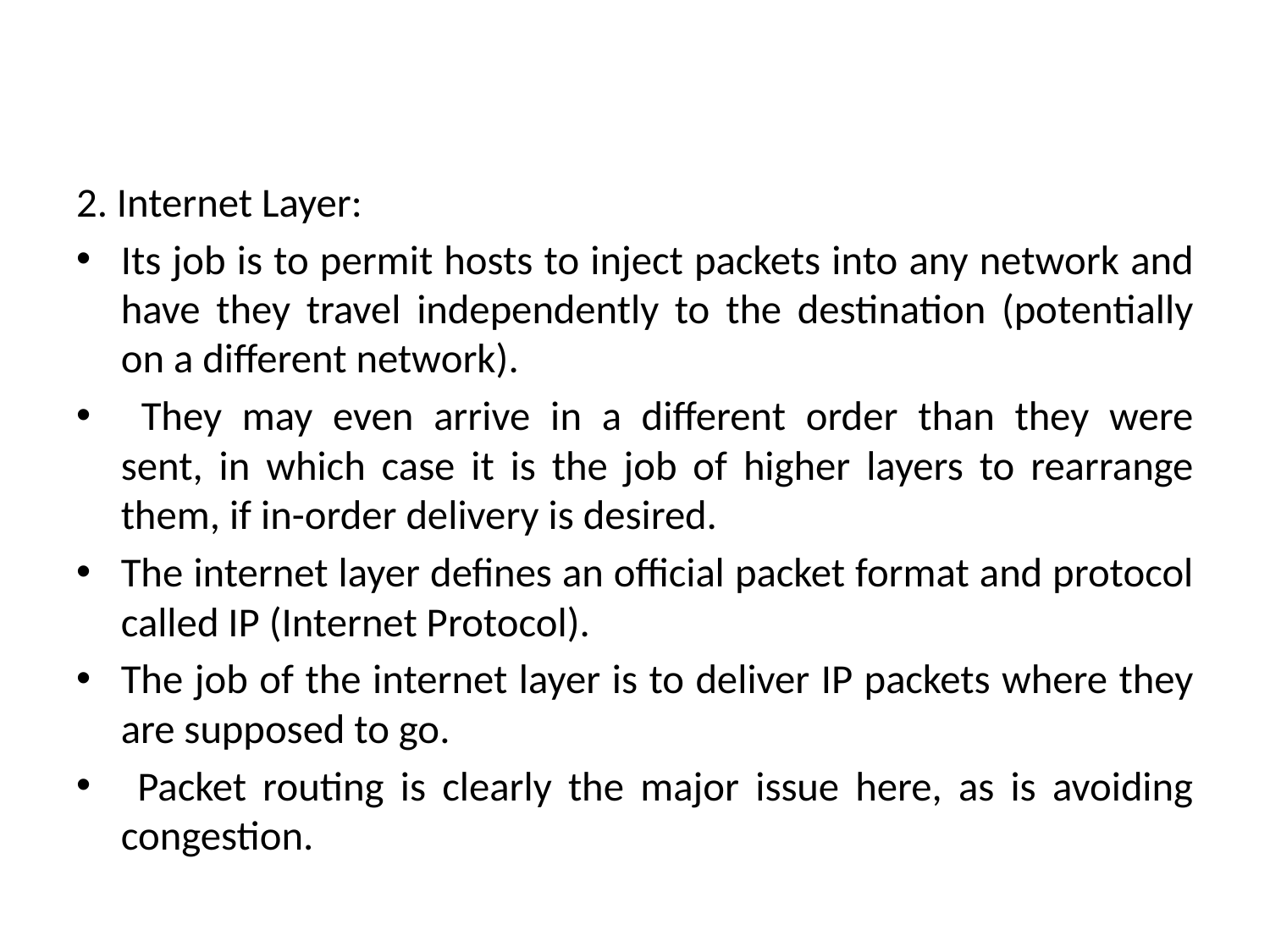

#
2. Internet Layer:
Its job is to permit hosts to inject packets into any network and have they travel independently to the destination (potentially on a different network).
 They may even arrive in a different order than they were
sent, in which case it is the job of higher layers to rearrange them, if in-order delivery is desired.
The internet layer defines an official packet format and protocol called IP (Internet Protocol).
The job of the internet layer is to deliver IP packets where they are supposed to go.
 Packet routing is clearly the major issue here, as is avoiding congestion.